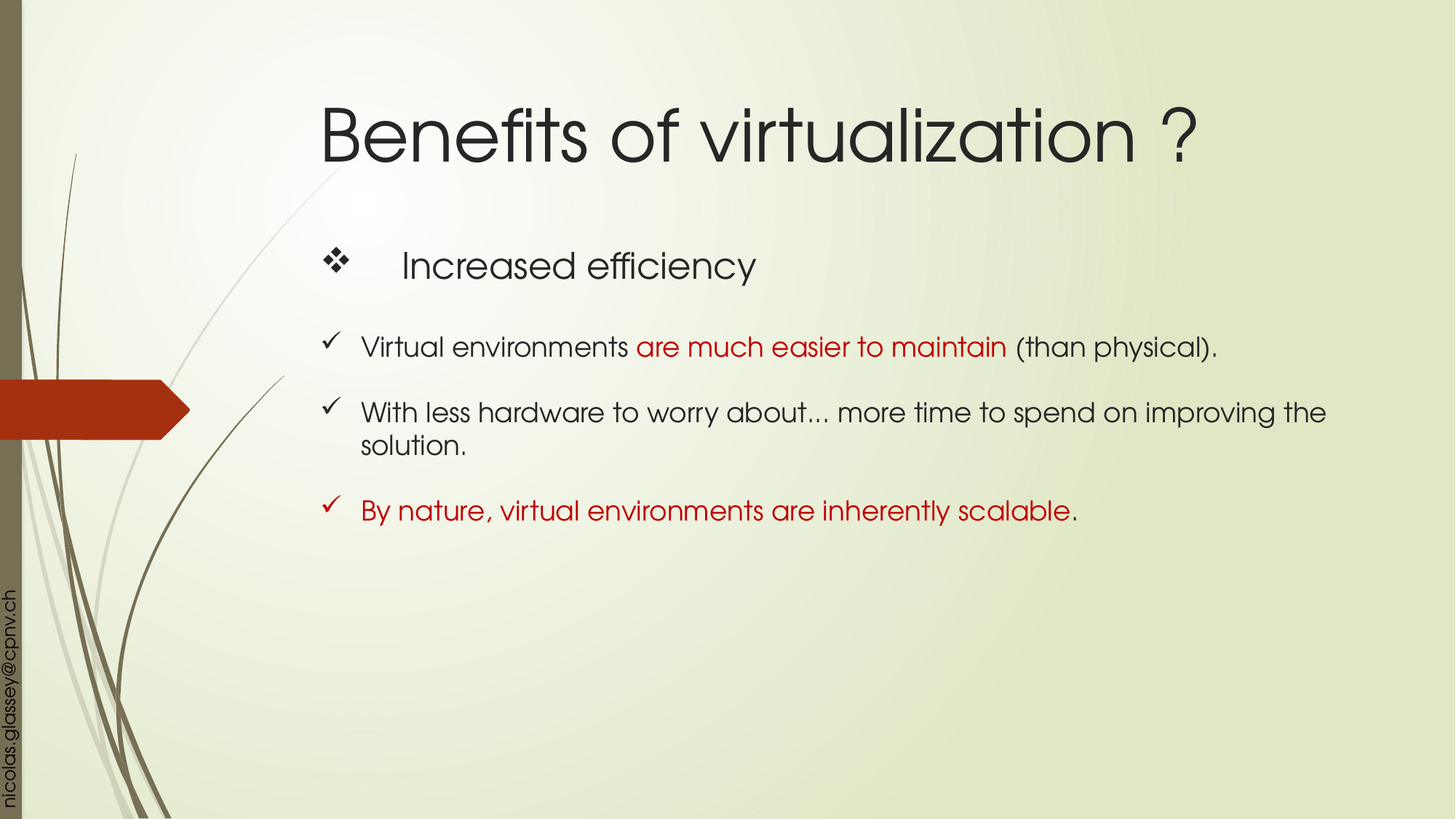

# Benefits of virtualization ?
Increased efficiency

Virtual environments are much easier to maintain (than physical).

With less hardware to worry about... more time to spend on improving the solution.

By nature, virtual environments are inherently scalable.

nicolas.glassey@cpnv.ch